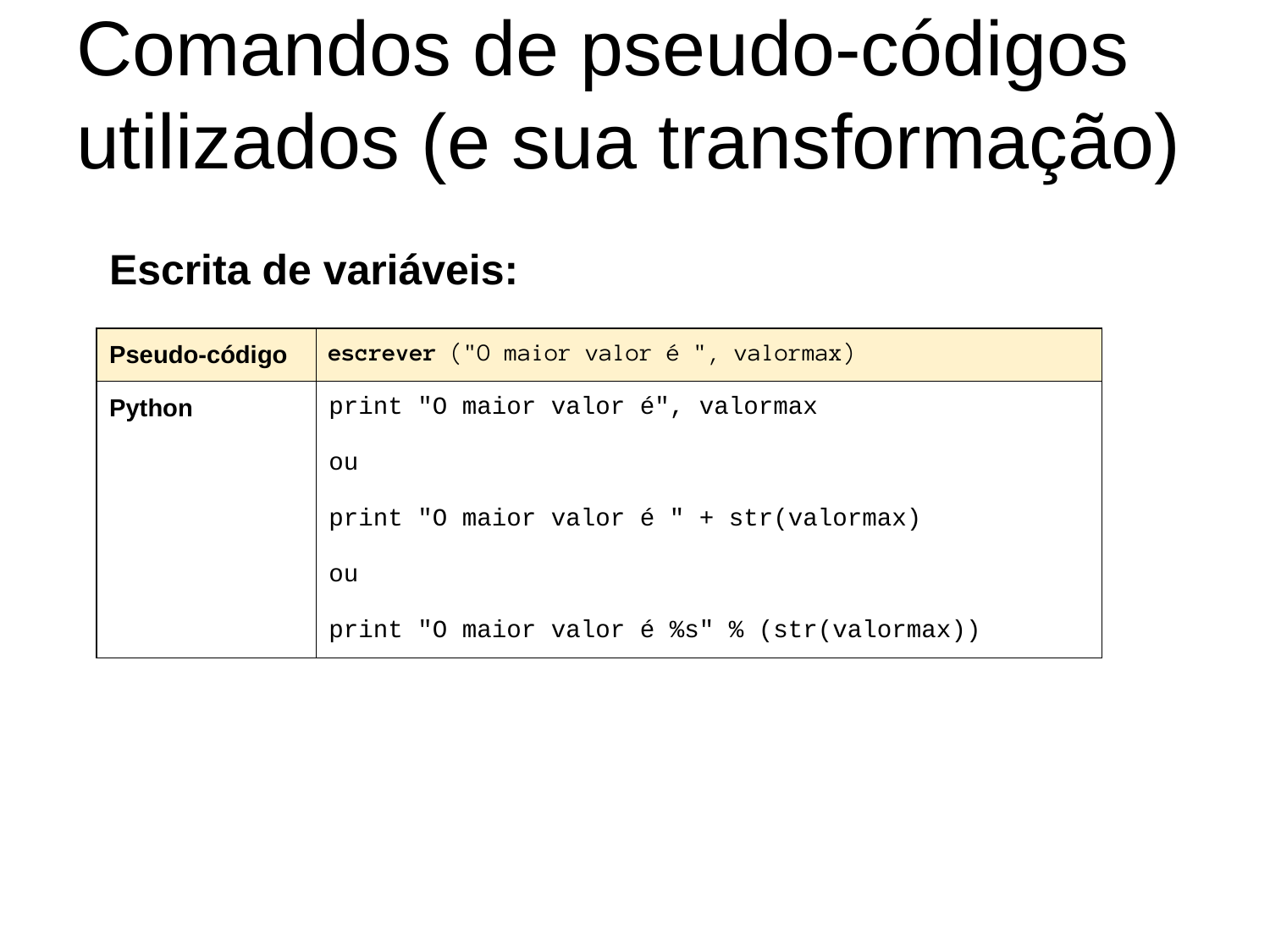

# Comandos de pseudo-códigos utilizados (e sua transformação)
Escrita de variáveis:

| Pseudo-código | escrever ("O maior valor é ", valormax) |
| --- | --- |
| Python | print "O maior valor é", valormax ou print "O maior valor é " + str(valormax) ou print "O maior valor é %s" % (str(valormax)) |